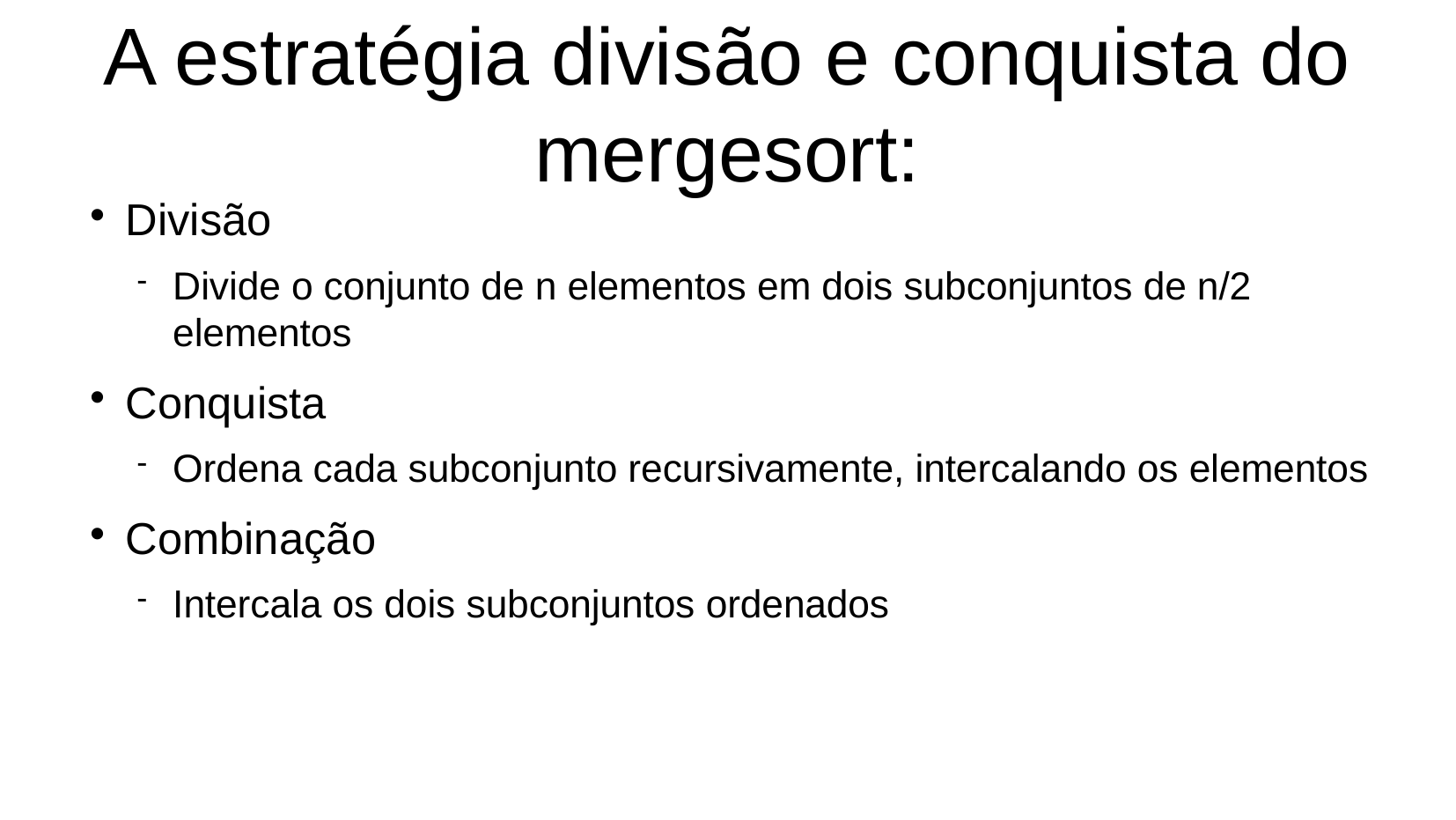

# A estratégia divisão e conquista do mergesort:
Divisão
Divide o conjunto de n elementos em dois subconjuntos de n/2 elementos
Conquista
Ordena cada subconjunto recursivamente, intercalando os elementos
Combinação
Intercala os dois subconjuntos ordenados